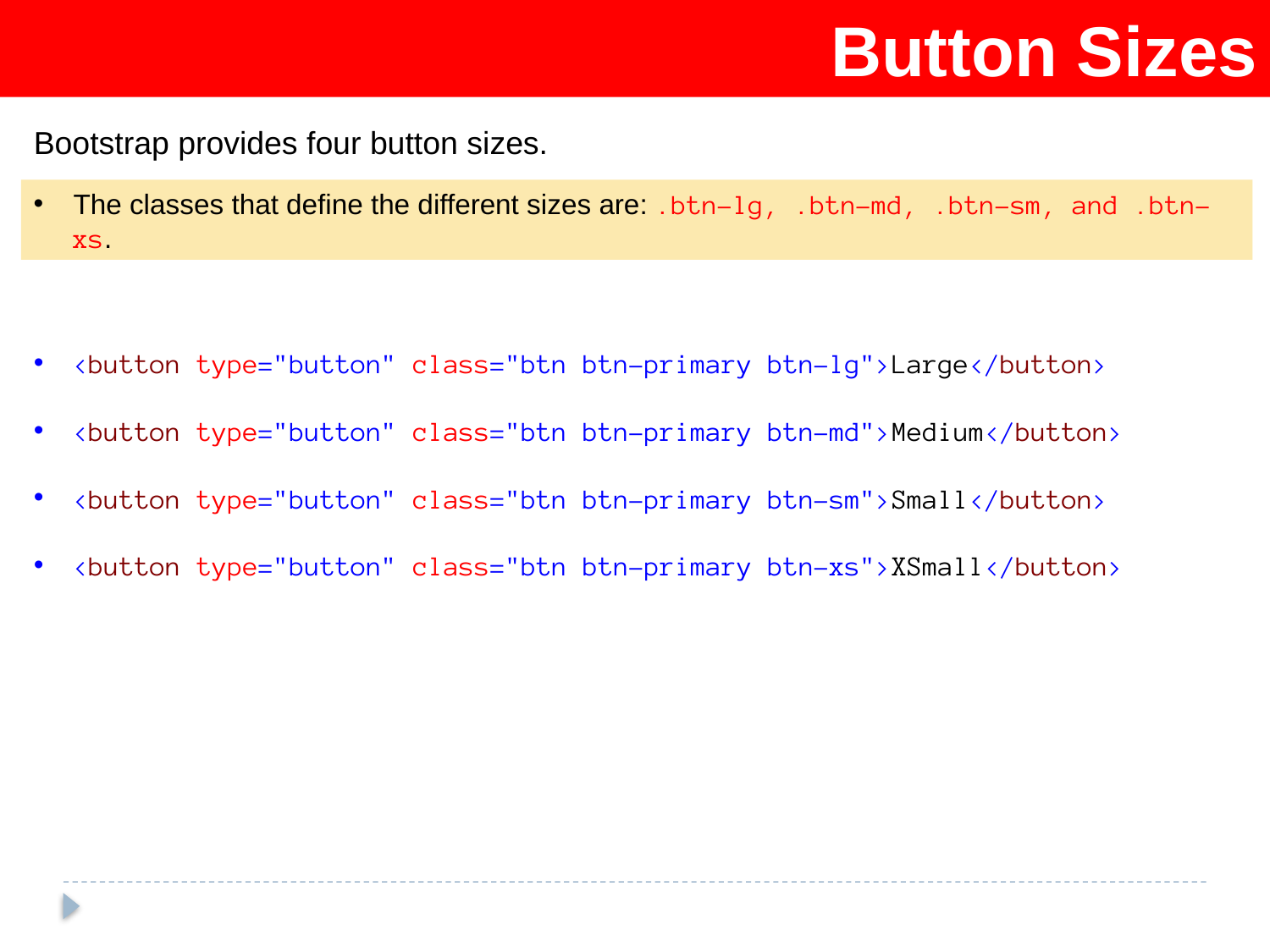

Button Sizes
Bootstrap provides four button sizes.
The classes that define the different sizes are: .btn-lg, .btn-md, .btn-sm, and .btn-xs.
<button type="button" class="btn btn-primary btn-lg">Large</button>
<button type="button" class="btn btn-primary btn-md">Medium</button>
<button type="button" class="btn btn-primary btn-sm">Small</button>
<button type="button" class="btn btn-primary btn-xs">XSmall</button>